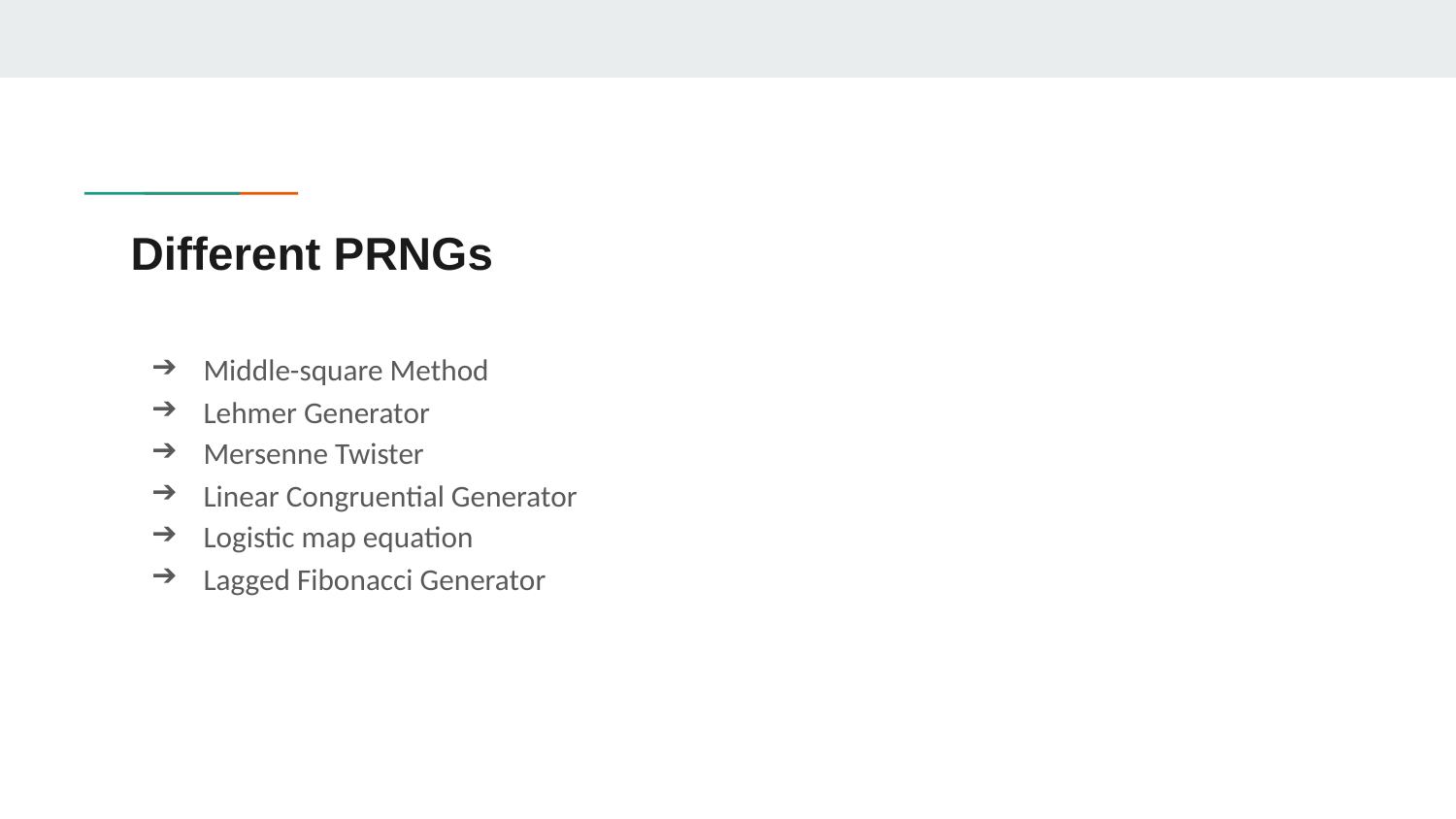

# Different PRNGs
Middle-square Method
Lehmer Generator
Mersenne Twister
Linear Congruential Generator
Logistic map equation
Lagged Fibonacci Generator